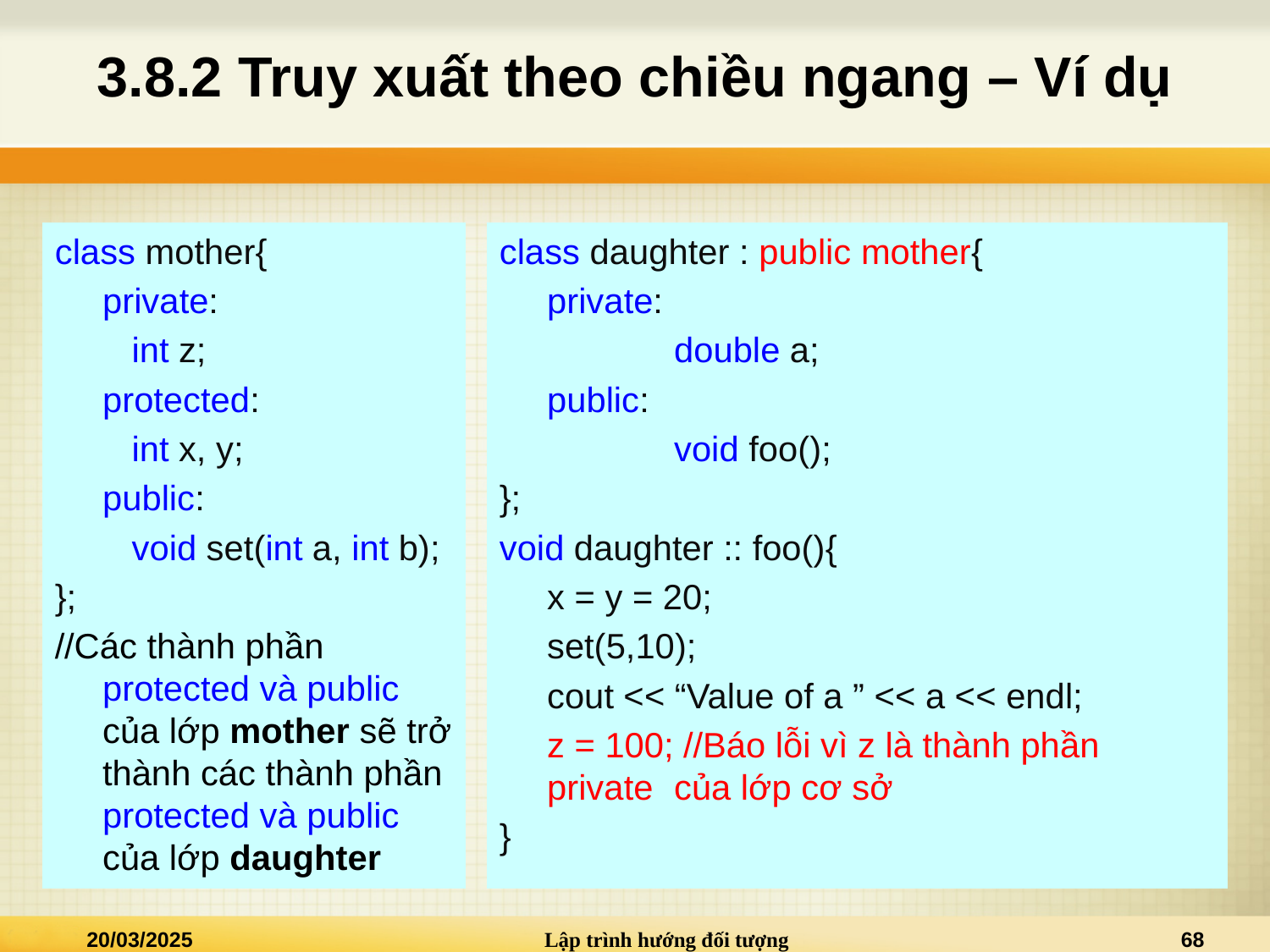

# 3.8.2 Truy xuất theo chiều ngang – Ví dụ
class mother{
	private:
	   int z;
	protected:
	   int x, y;
	public:
	   void set(int a, int b);
};
//Các thành phần protected và public của lớp mother sẽ trở thành các thành phần protected và public của lớp daughter

class daughter : public mother{
	private:
		double a;
	public:
		void foo();
};
void daughter :: foo(){
	x = y = 20;
	set(5,10);
	cout << “Value of a ” << a << endl;
	z = 100; //Báo lỗi vì z là thành phần private 	của lớp cơ sở
}

20/03/2025
Lập trình hướng đối tượng
68